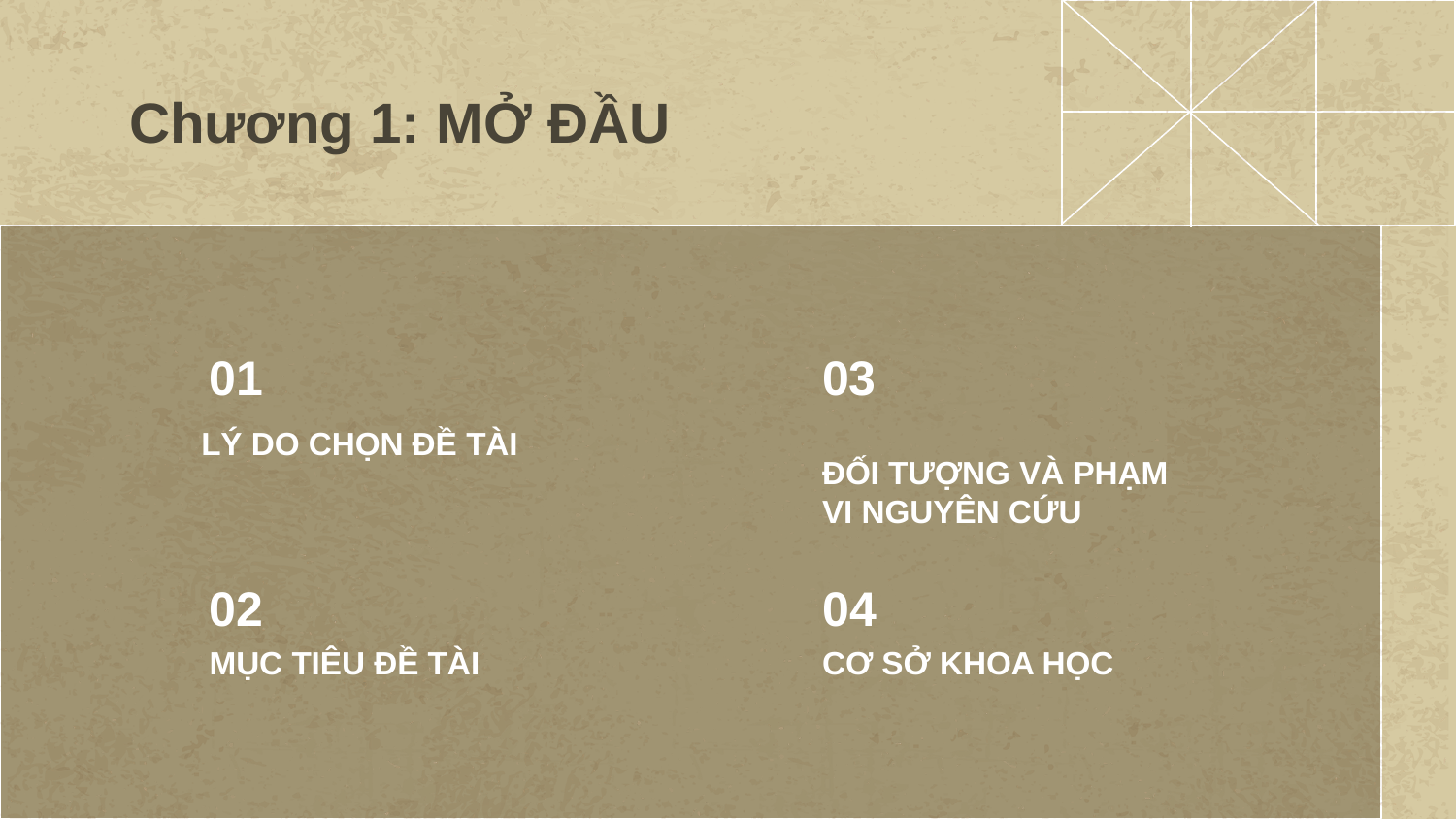

Chương 1: MỞ ĐẦU
# 01
03
LÝ DO CHỌN ĐỀ TÀI
ĐỐI TƯỢNG VÀ PHẠM VI NGUYÊN CỨU
04
02
CƠ SỞ KHOA HỌC
MỤC TIÊU ĐỀ TÀI